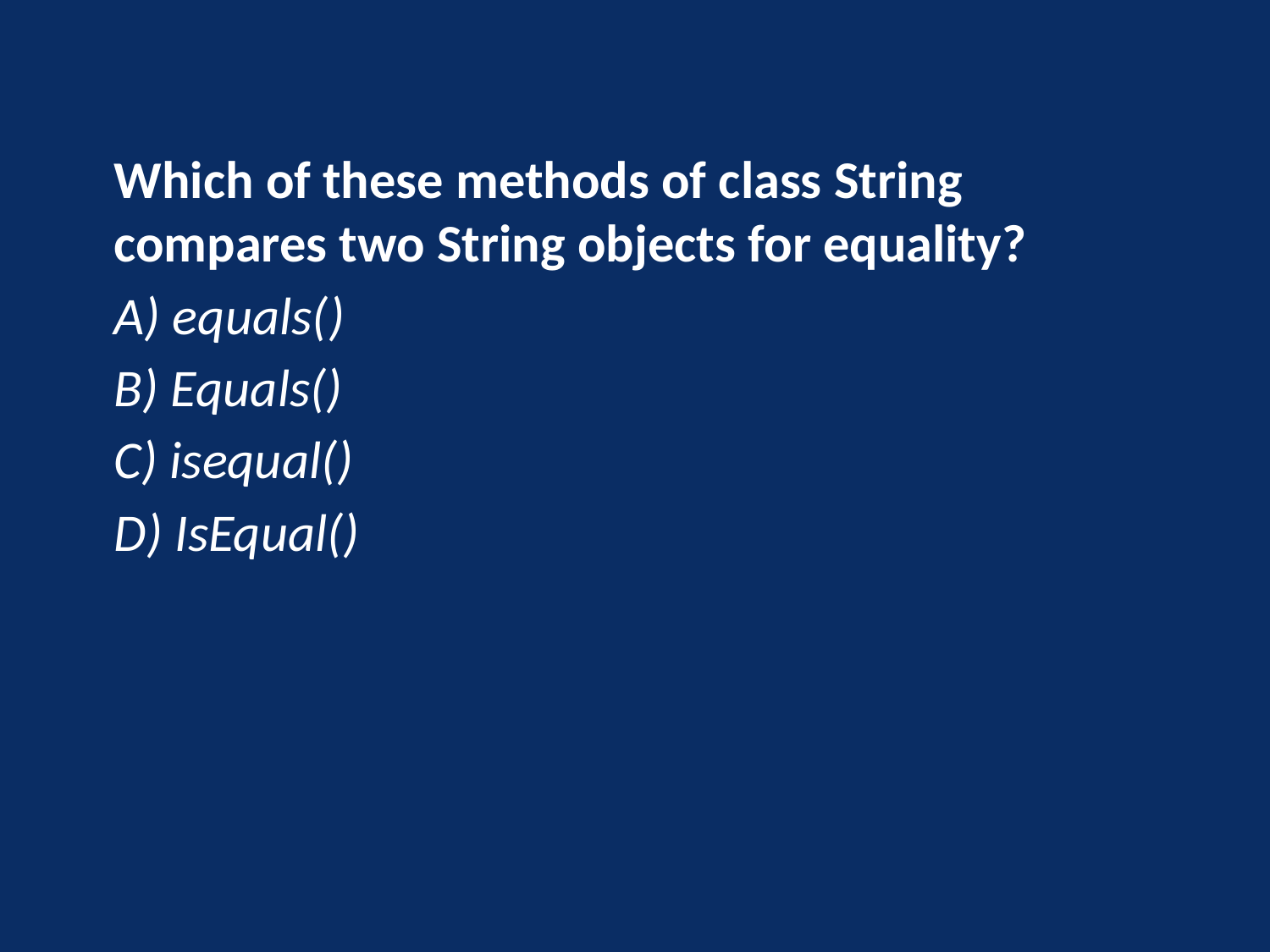

Which of these methods of class String compares two String objects for equality?
A) equals()
B) Equals()
C) isequal()
D) IsEqual()